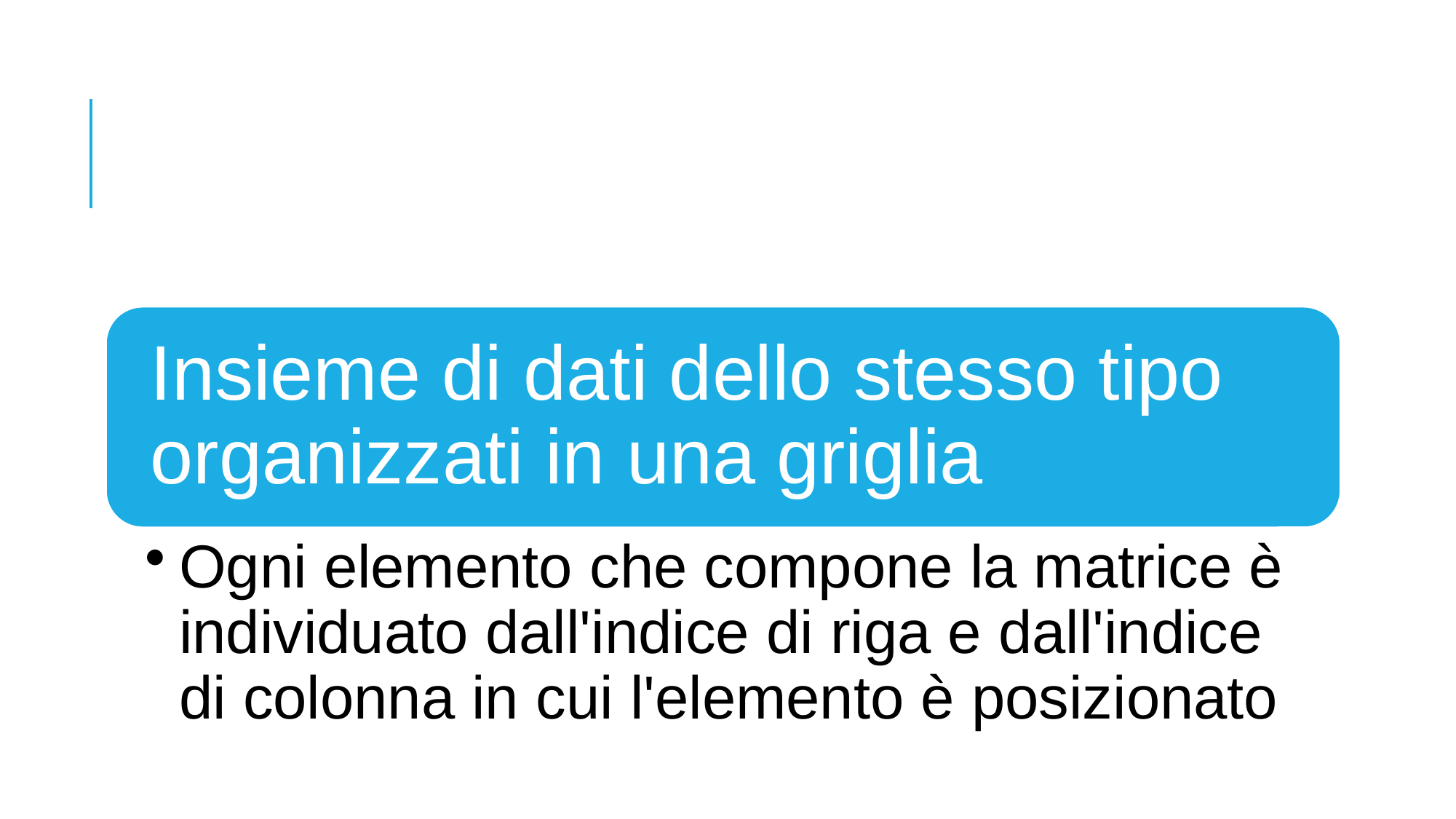

# Cos'è una matrice?
Insieme di dati dello stesso tipo organizzati in una griglia
Ogni elemento che compone la matrice è individuato dall'indice di riga e dall'indice di colonna in cui l'elemento è posizionato